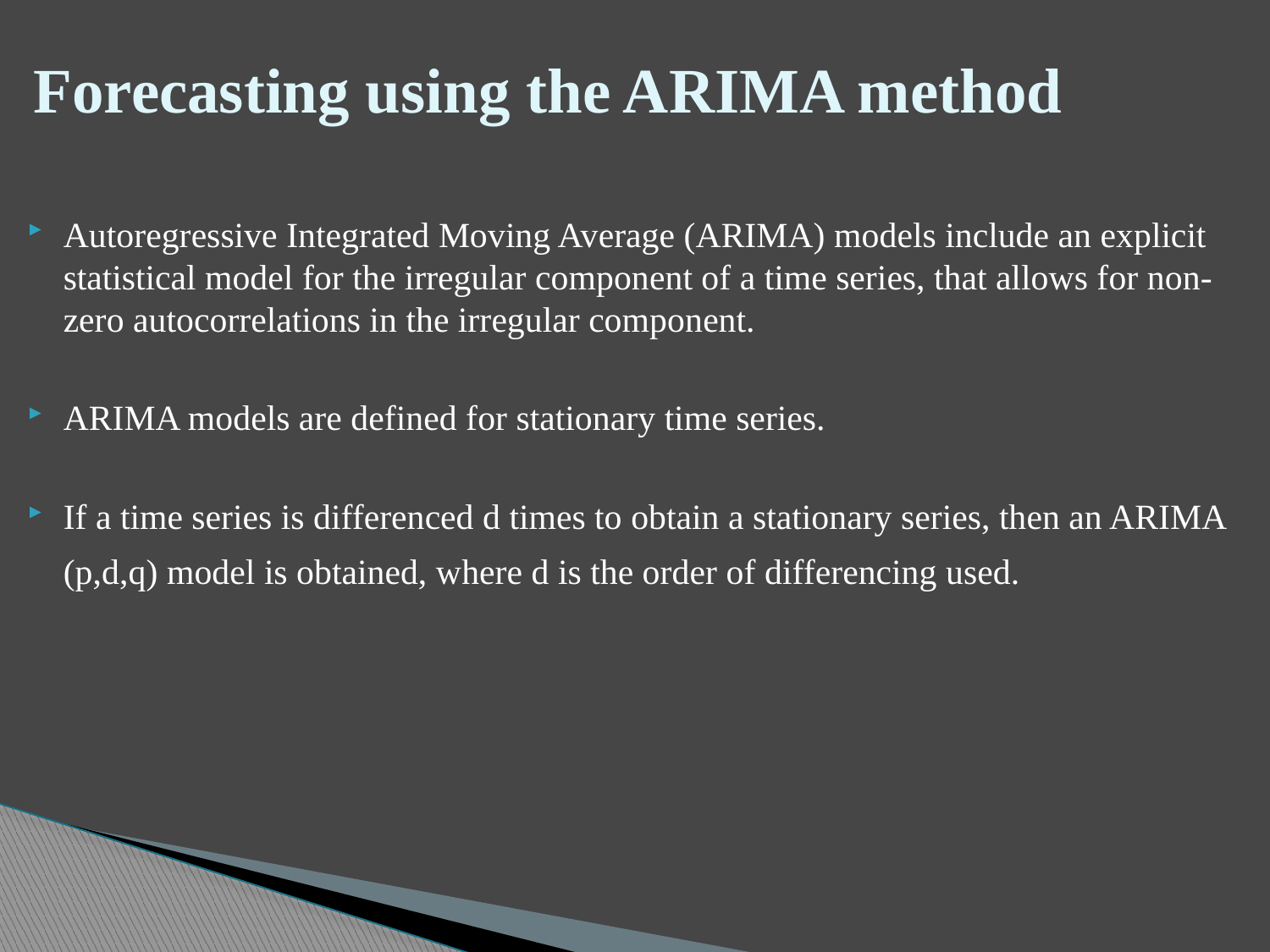

# Forecasting using the ARIMA method
Autoregressive Integrated Moving Average (ARIMA) models include an explicit statistical model for the irregular component of a time series, that allows for non-zero autocorrelations in the irregular component.

ARIMA models are defined for stationary time series.

If a time series is differenced d times to obtain a stationary series, then an ARIMA (p,d,q) model is obtained, where d is the order of differencing used.